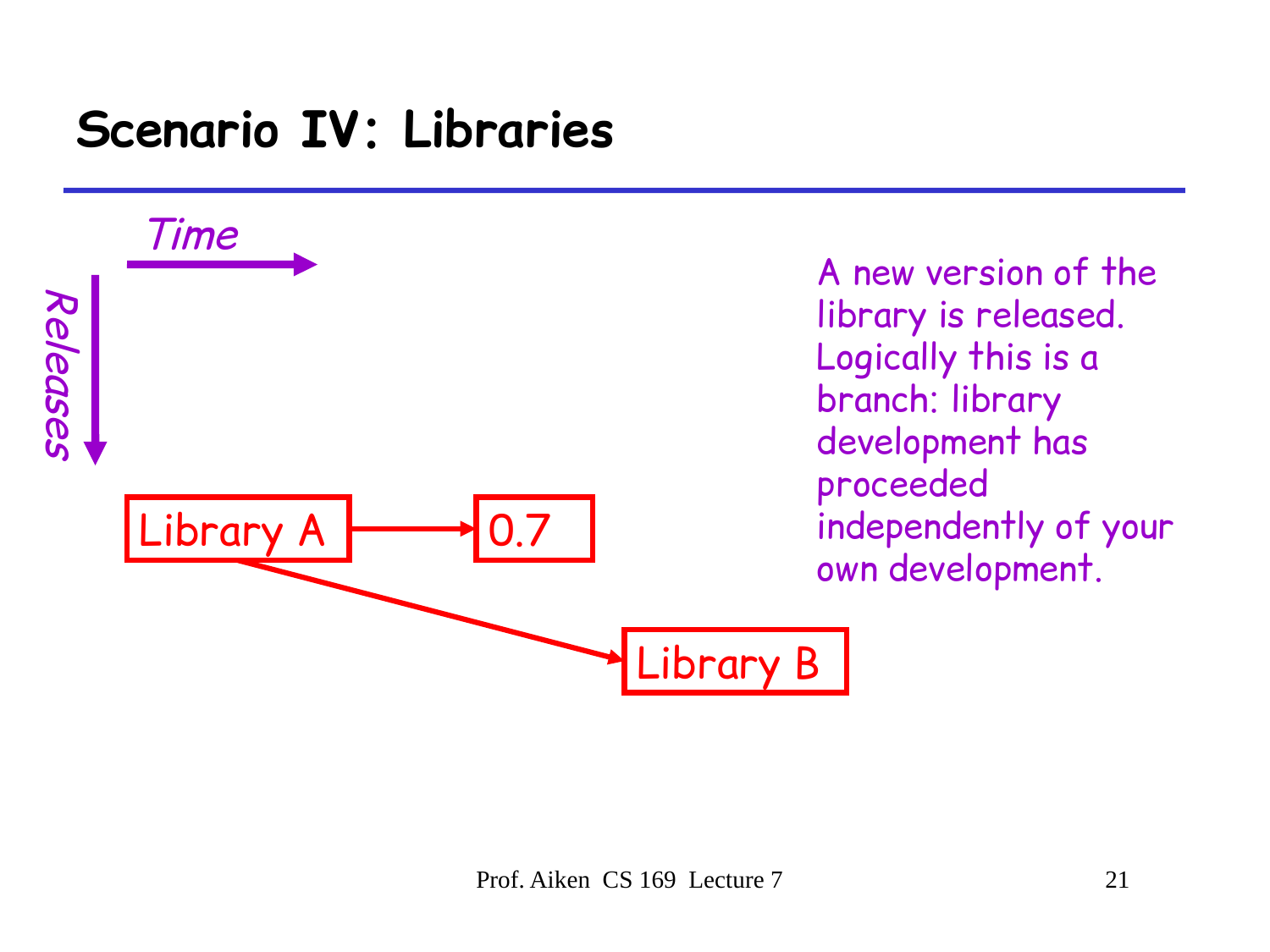

# Scenario IV: Libraries
Time
A new version of the library is released.  Logically this is a branch: library development has proceeded independently of your own development.

Releases

Library A
0.7
Library B
Prof. Aiken  CS 169  Lecture 7
21